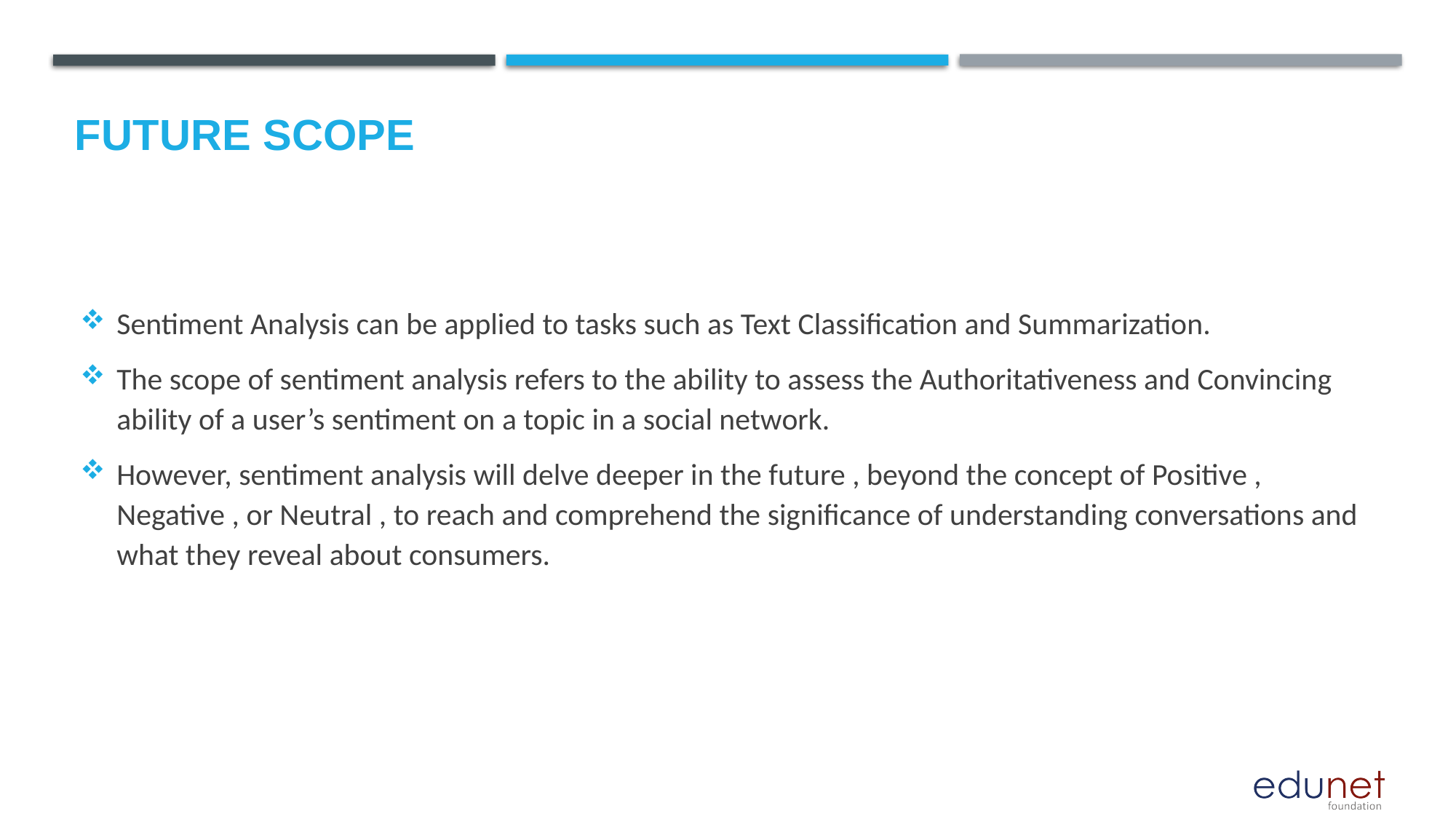

Future scope

Sentiment Analysis can be applied to tasks such as Text Classification and Summarization.
The scope of sentiment analysis refers to the ability to assess the Authoritativeness and Convincing ability of a user’s sentiment on a topic in a social network.
However, sentiment analysis will delve deeper in the future , beyond the concept of Positive , Negative , or Neutral , to reach and comprehend the significance of understanding conversations and what they reveal about consumers.